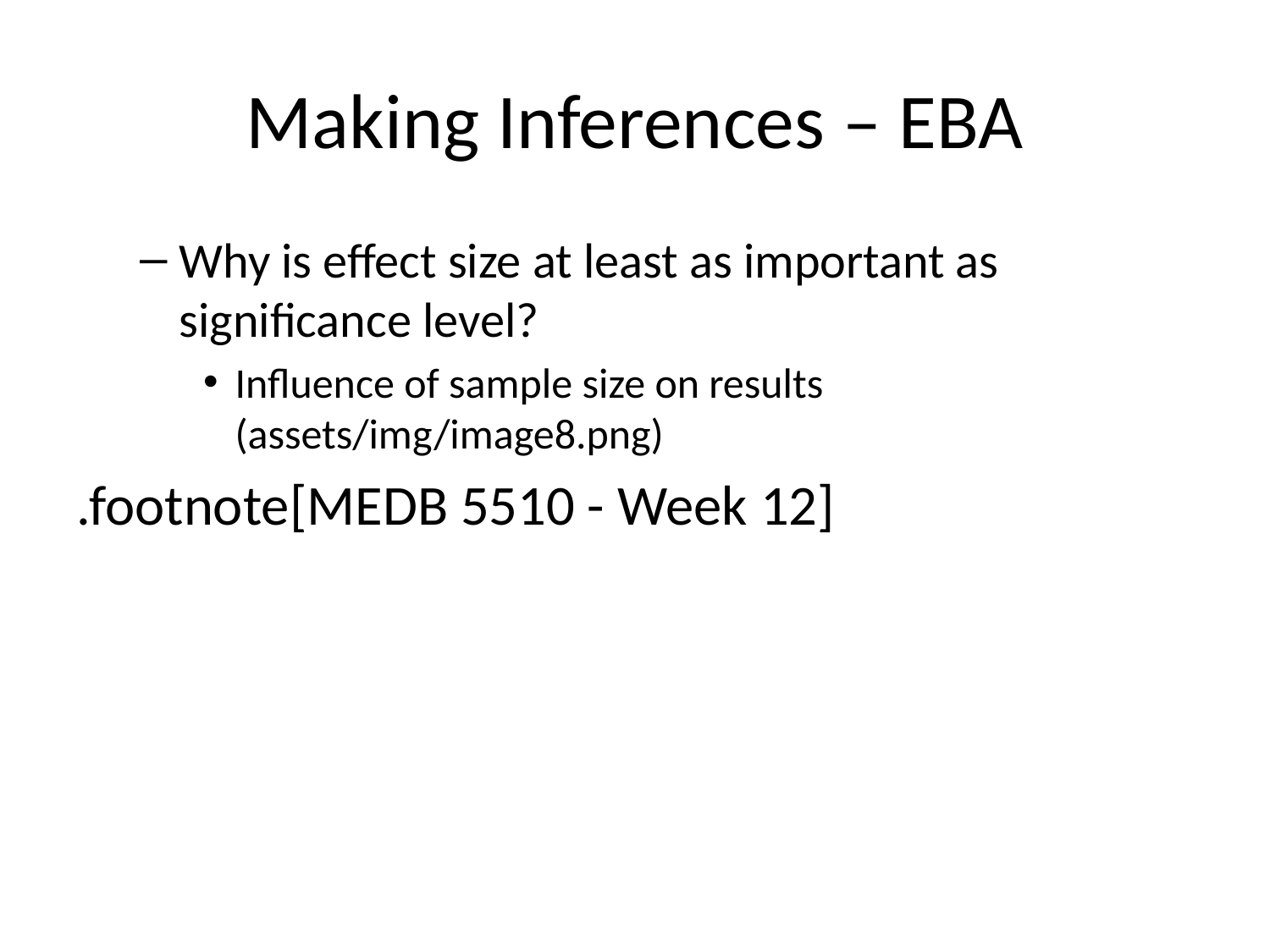

# Making Inferences – EBA
Why is effect size at least as important as significance level?
Influence of sample size on results (assets/img/image8.png)
.footnote[MEDB 5510 - Week 12]